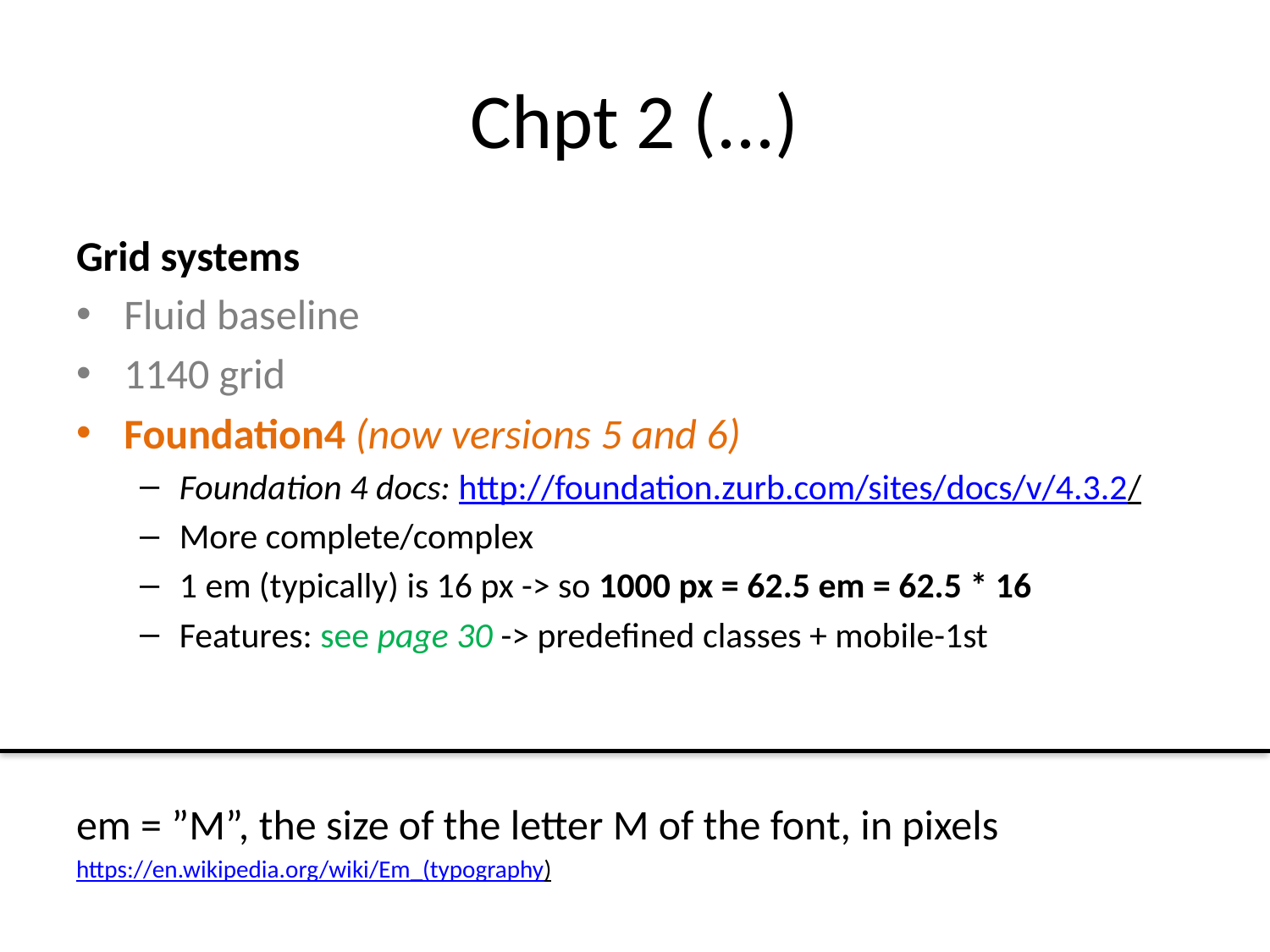

# Chpt 2 (...)
Grid systems
Fluid baseline
1140 grid
Foundation4 (now versions 5 and 6)
Foundation 4 docs: http://foundation.zurb.com/sites/docs/v/4.3.2/
More complete/complex
1 em (typically) is 16 px -> so 1000 px = 62.5 em = 62.5 * 16
Features: see page 30 -> predefined classes + mobile-1st

em = ”M”, the size of the letter M of the font, in pixels
https://en.wikipedia.org/wiki/Em_(typography)